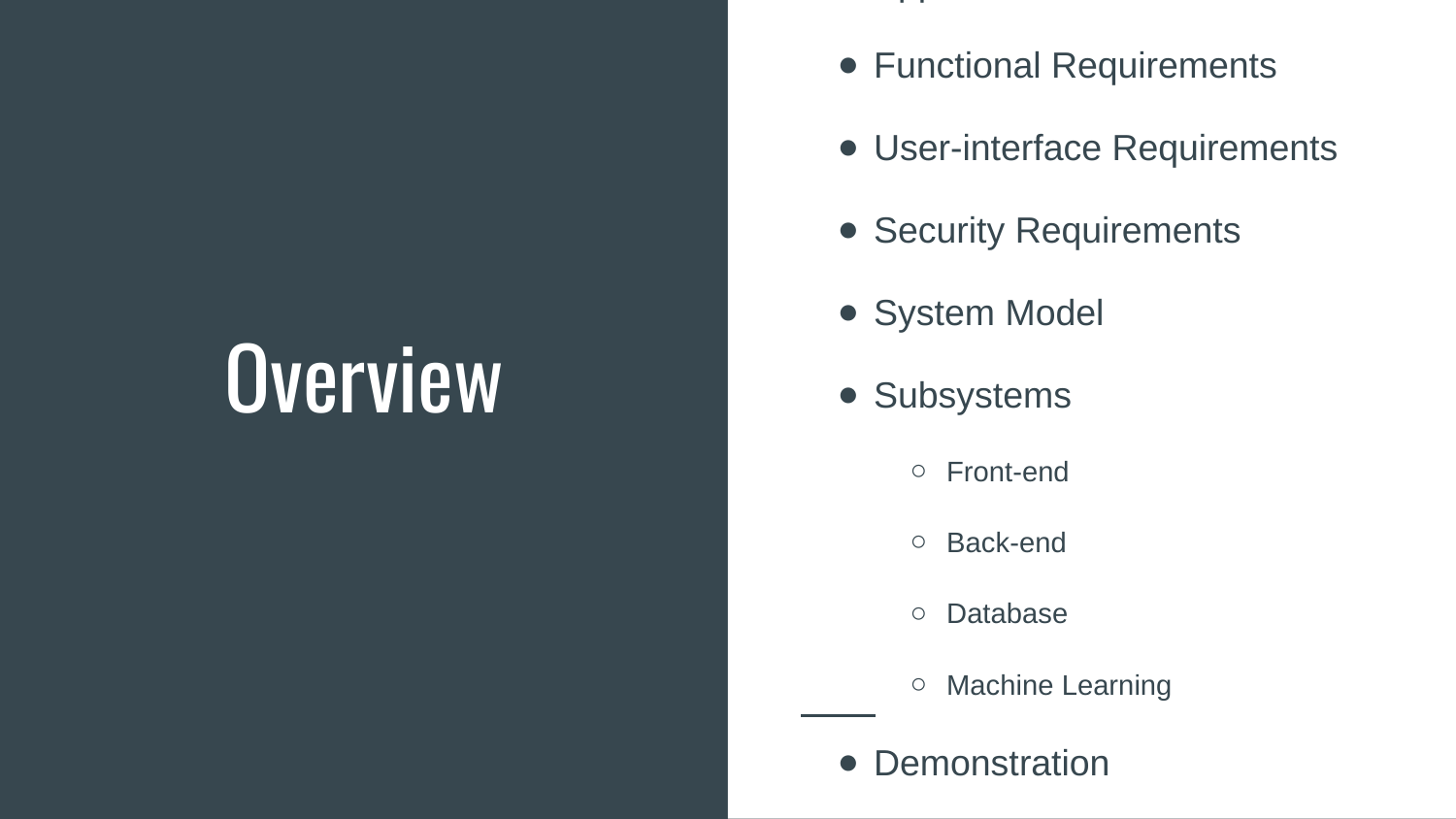

Approach
Functional Requirements
User-interface Requirements
Security Requirements
System Model
Subsystems
Front-end
Back-end
Database
Machine Learning
Demonstration
Future Efforts
# Overview